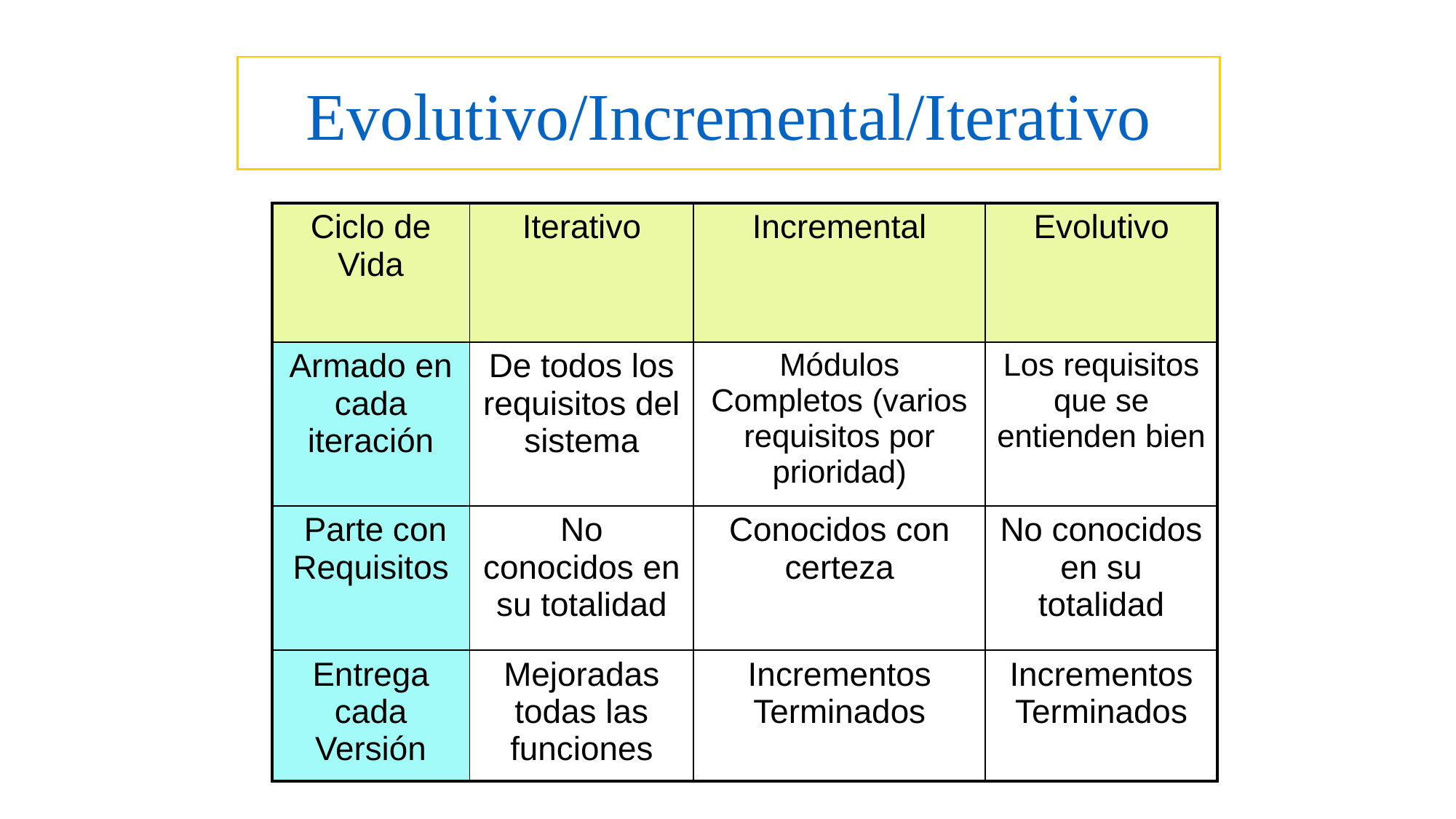

Evolutivo/Incremental/Iterativo
| Ciclo de Vida | Iterativo | Incremental | Evolutivo |
| --- | --- | --- | --- |
| Armado en cada iteración | De todos los requisitos del sistema | Módulos Completos (varios requisitos por prioridad) | Los requisitos que se entienden bien |
| Parte con Requisitos | No conocidos en su totalidad | Conocidos con certeza | No conocidos en su totalidad |
| Entrega cada Versión | Mejoradas todas las funciones | Incrementos Terminados | Incrementos Terminados |